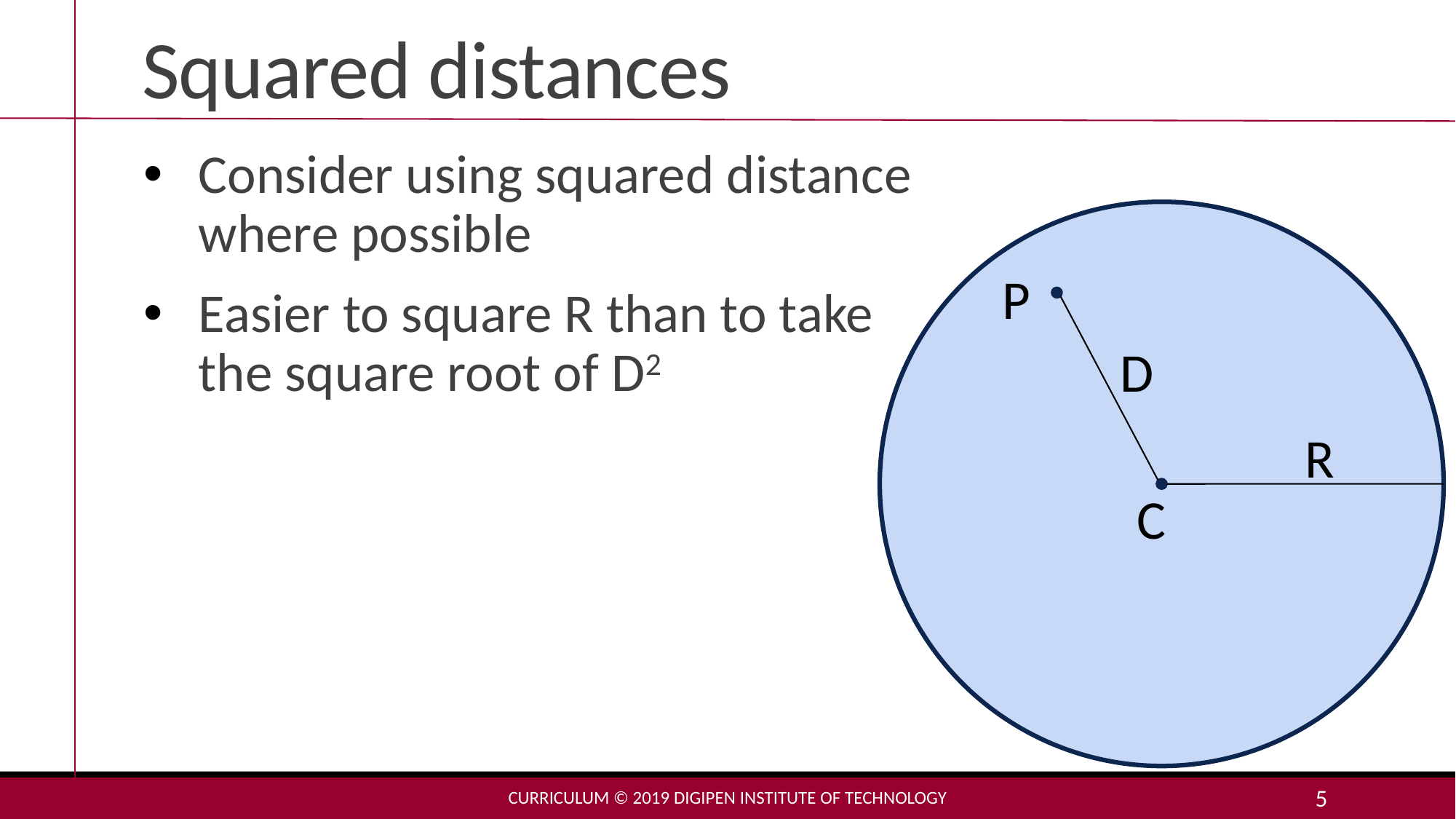

# Squared distances
Consider using squared distance
where possible
Easier to square R than to take
the square root of D2

P

D
R
C

Curriculum © 2019 DigiPen Institute of Technology
5